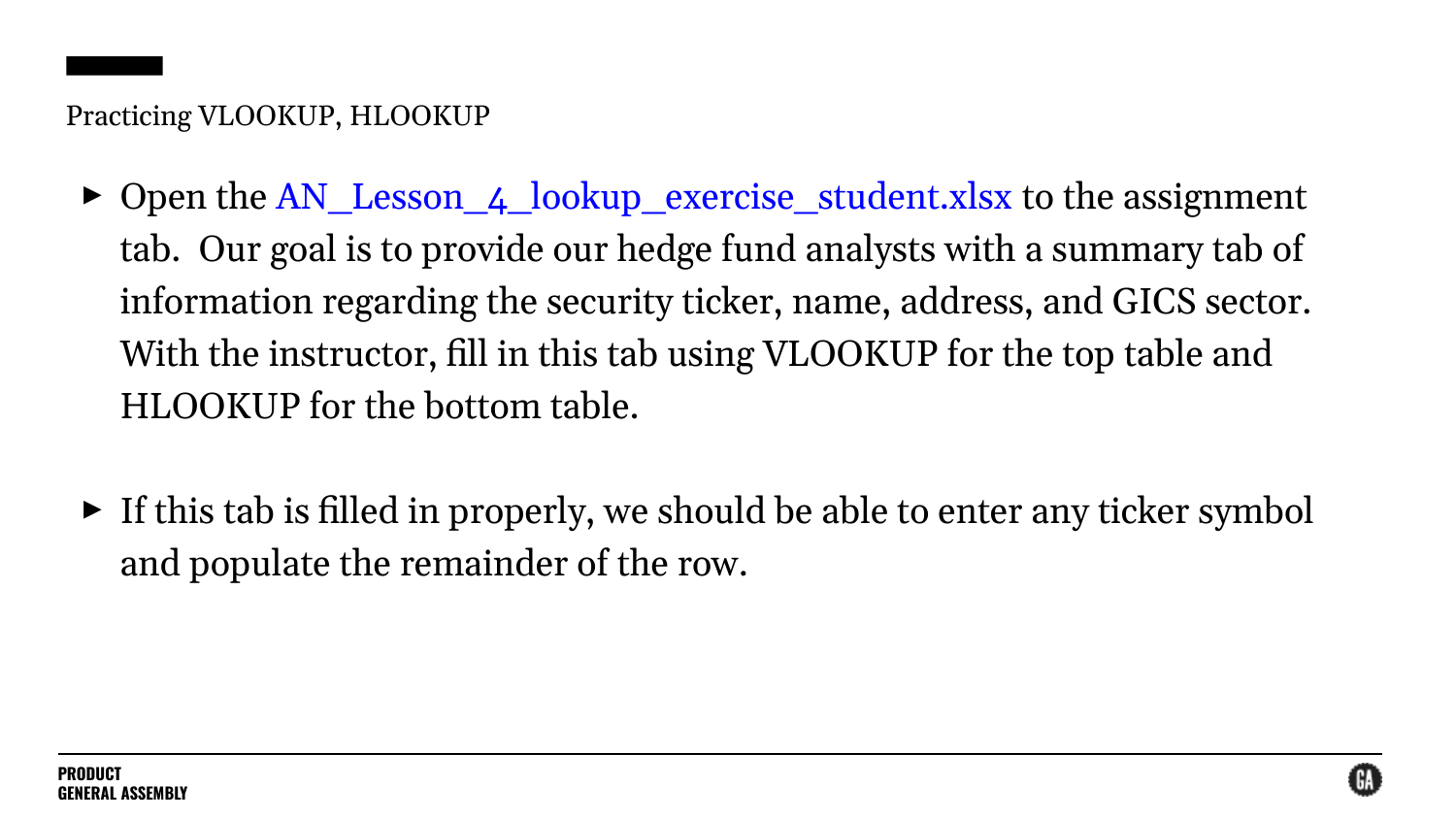

# Practicing VLOOKUP, HLOOKUP
Open the AN_Lesson_4_lookup_exercise_student.xlsx to the assignment tab.  Our goal is to provide our hedge fund analysts with a summary tab of information regarding the security ticker, name, address, and GICS sector.  With the instructor, fill in this tab using VLOOKUP for the top table and HLOOKUP for the bottom table.

If this tab is filled in properly, we should be able to enter any ticker symbol and populate the remainder of the row.